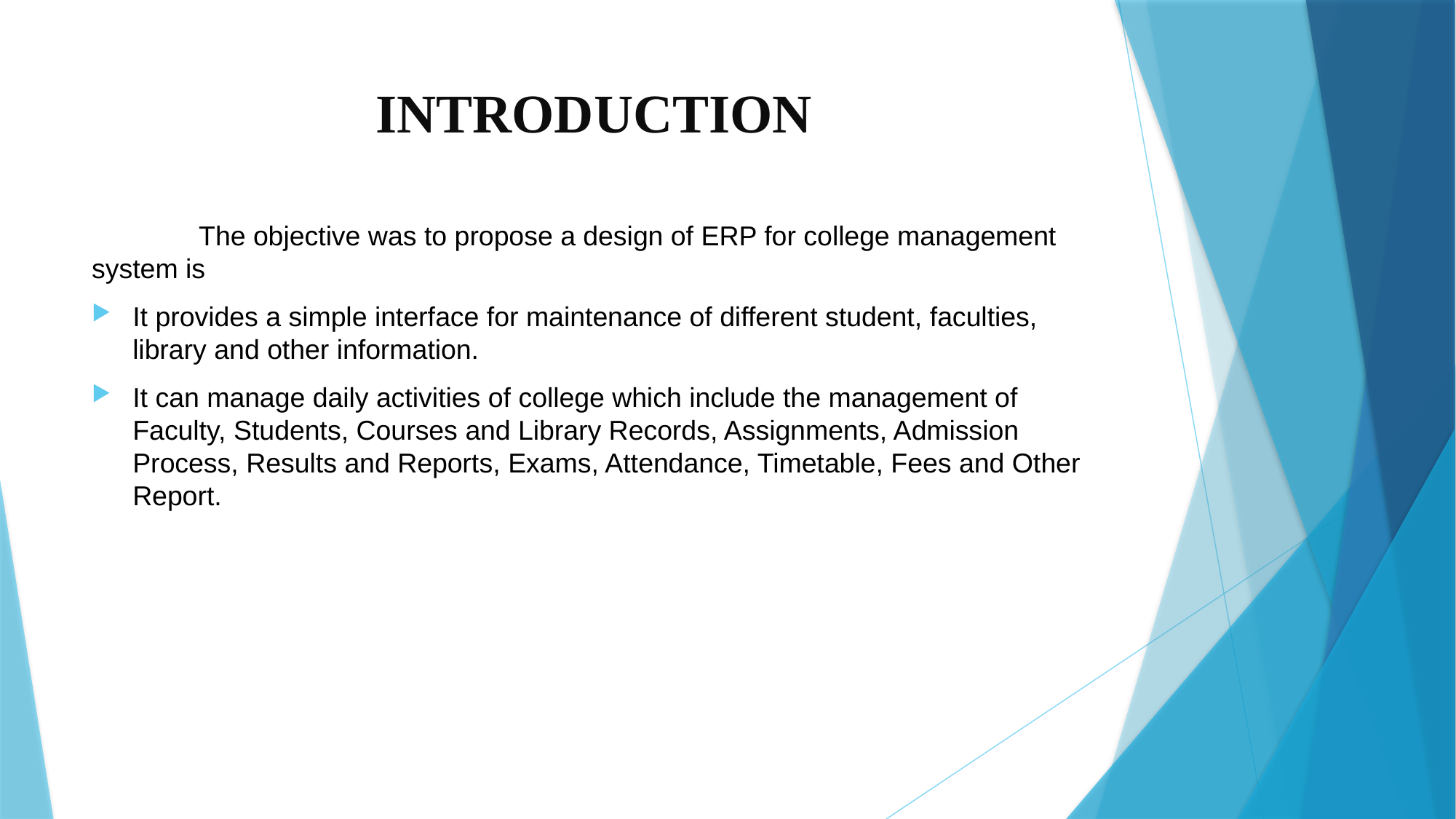

# INTRODUCTION
              The objective was to propose a design of ERP for college management system is
It provides a simple interface for maintenance of different student, faculties, library and other information.
It can manage daily activities of college which include the management of Faculty, Students, Courses and Library Records, Assignments, Admission Process, Results and Reports, Exams, Attendance, Timetable, Fees and Other Report.